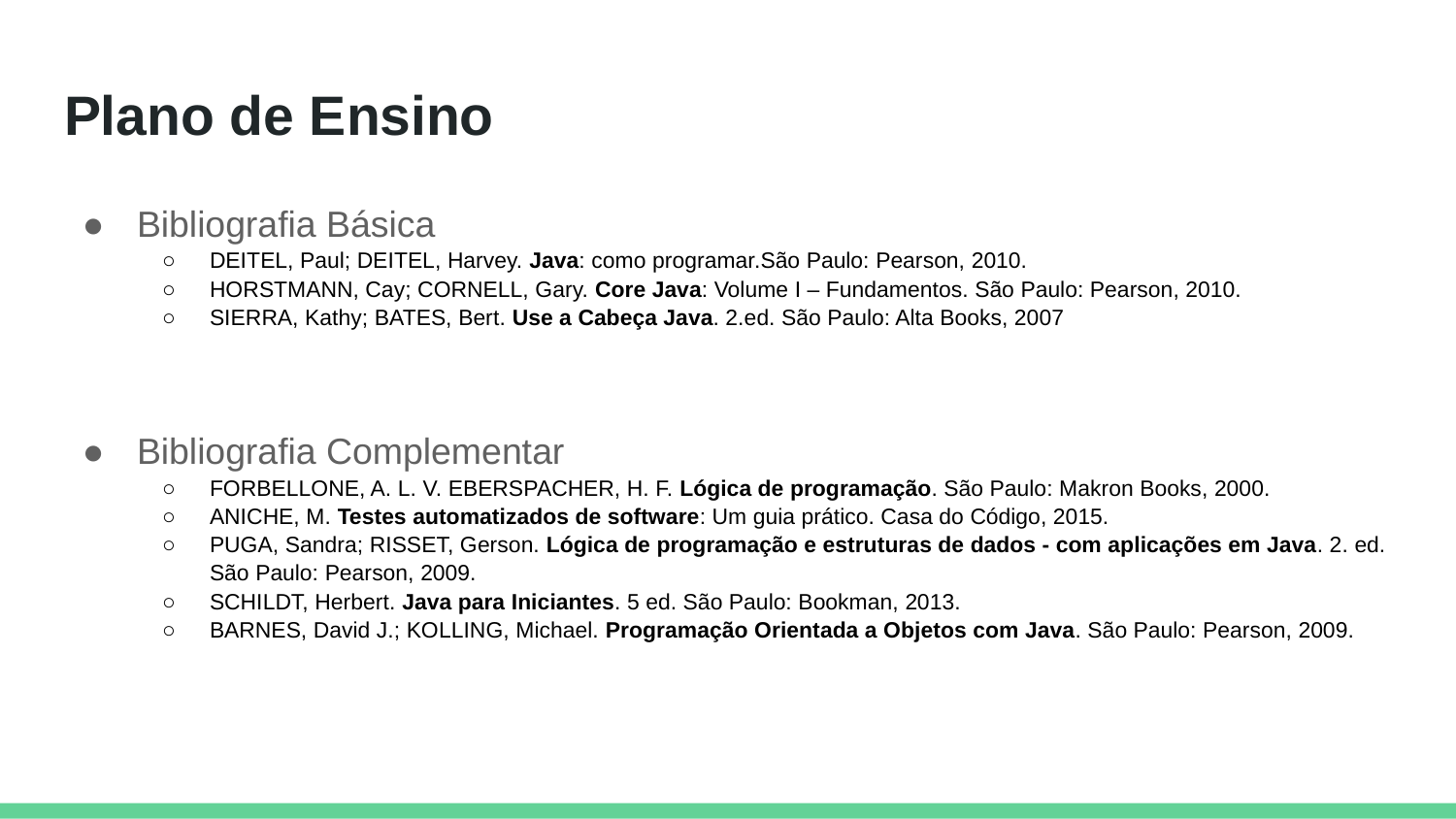

# Plano de Ensino

Bibliografia Básica
DEITEL, Paul; DEITEL, Harvey. Java: como programar.São Paulo: Pearson, 2010.
HORSTMANN, Cay; CORNELL, Gary. Core Java: Volume I – Fundamentos. São Paulo: Pearson, 2010.
SIERRA, Kathy; BATES, Bert. Use a Cabeça Java. 2.ed. São Paulo: Alta Books, 2007

Bibliografia Complementar
FORBELLONE, A. L. V. EBERSPACHER, H. F. Lógica de programação. São Paulo: Makron Books, 2000.
ANICHE, M. Testes automatizados de software: Um guia prático. Casa do Código, 2015.
PUGA, Sandra; RISSET, Gerson. Lógica de programação e estruturas de dados - com aplicações em Java. 2. ed. São Paulo: Pearson, 2009.
SCHILDT, Herbert. Java para Iniciantes. 5 ed. São Paulo: Bookman, 2013.
BARNES, David J.; KOLLING, Michael. Programação Orientada a Objetos com Java. São Paulo: Pearson, 2009.